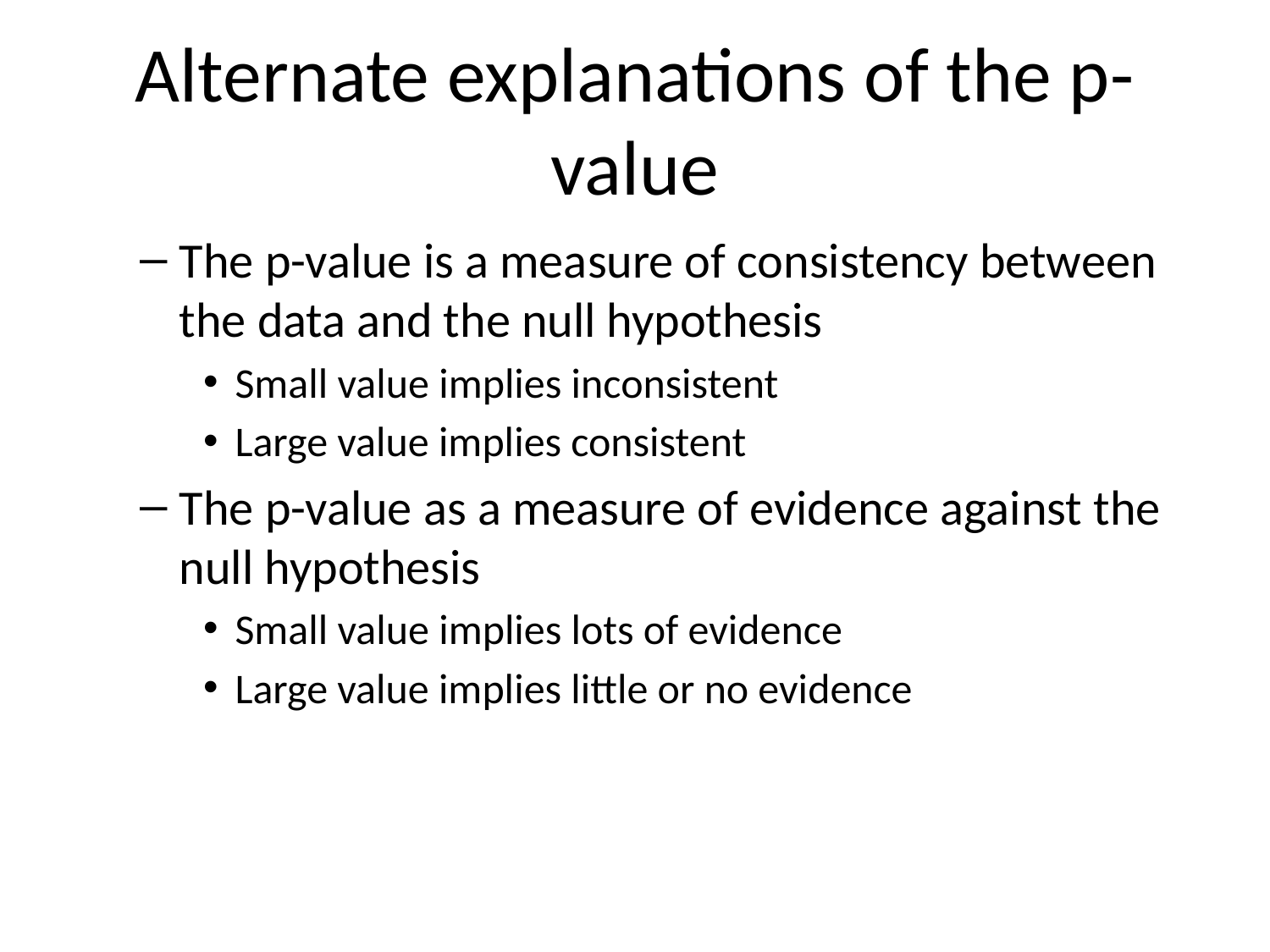

# Alternate explanations of the p-value
The p-value is a measure of consistency between the data and the null hypothesis
Small value implies inconsistent
Large value implies consistent
The p-value as a measure of evidence against the null hypothesis
Small value implies lots of evidence
Large value implies little or no evidence